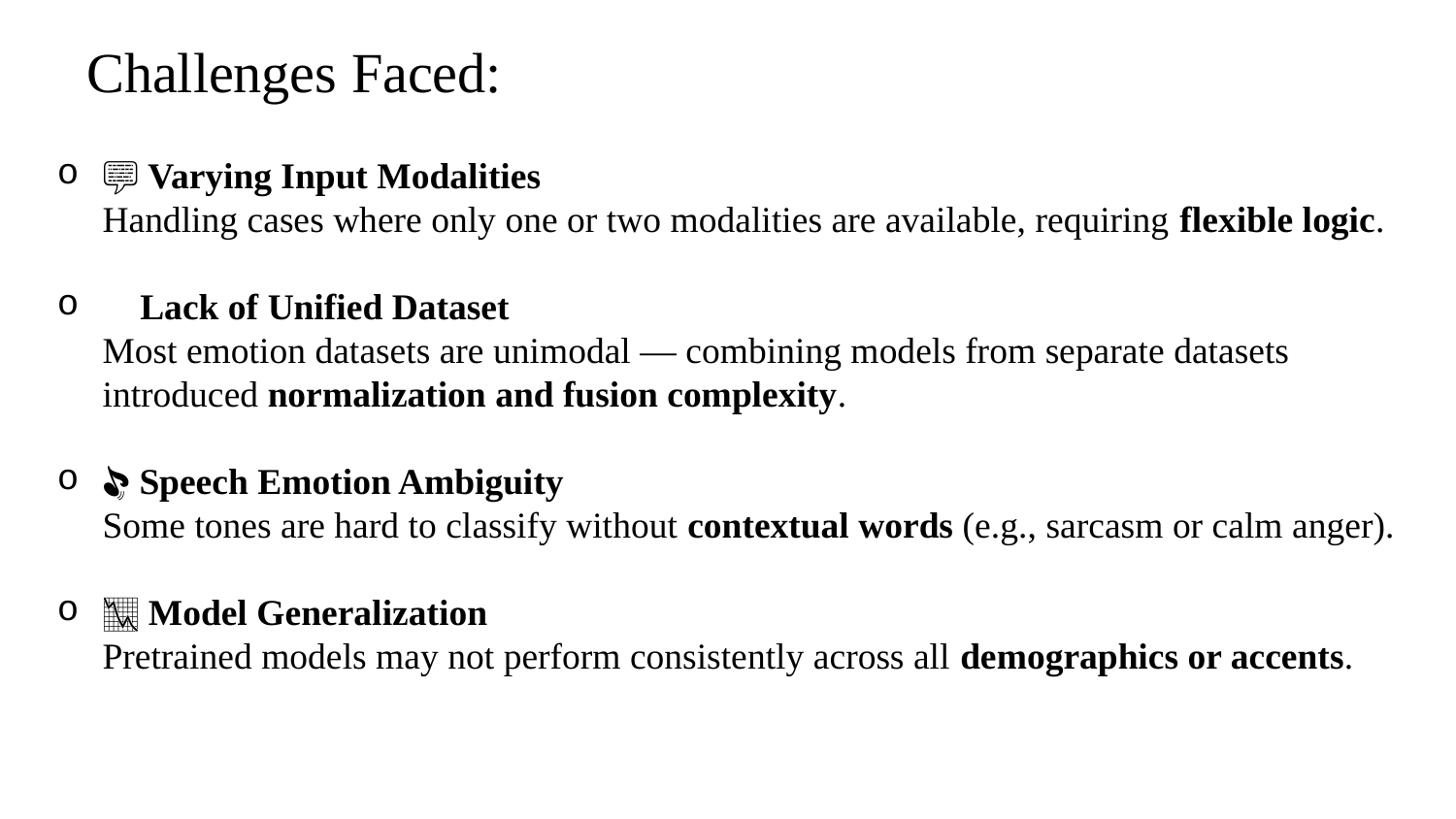

# Challenges Faced:
💬 Varying Input Modalities
Handling cases where only one or two modalities are available, requiring flexible logic.

🧪 Lack of Unified Dataset
Most emotion datasets are unimodal — combining models from separate datasets introduced normalization and fusion complexity.

🎵 Speech Emotion Ambiguity
Some tones are hard to classify without contextual words (e.g., sarcasm or calm anger).

📉 Model Generalization
Pretrained models may not perform consistently across all demographics or accents.